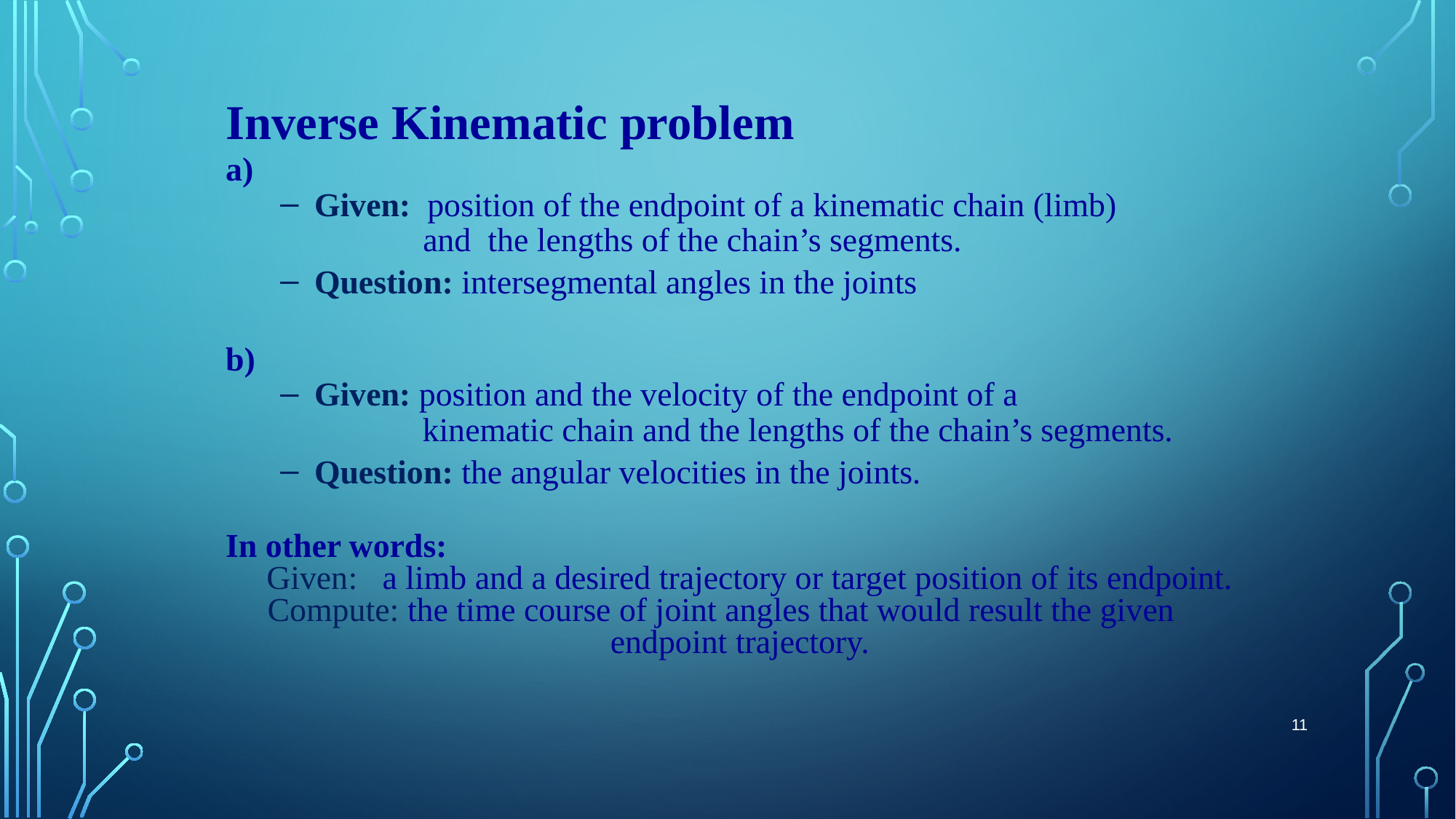

Inverse Kinematic problem
a)
Given:  position of the endpoint of a kinematic chain (limb)
    and  the lengths of the chain’s segments.
Question: intersegmental angles in the joints

b)
Given: position and the velocity of the endpoint of a
                 kinematic chain and the lengths of the chain’s segments.
Question: the angular velocities in the joints.

In other words:
	Given:   a limb and a desired trajectory or target position of its endpoint.
     Compute: the time course of joint angles that would result the given   		               endpoint trajectory.
11